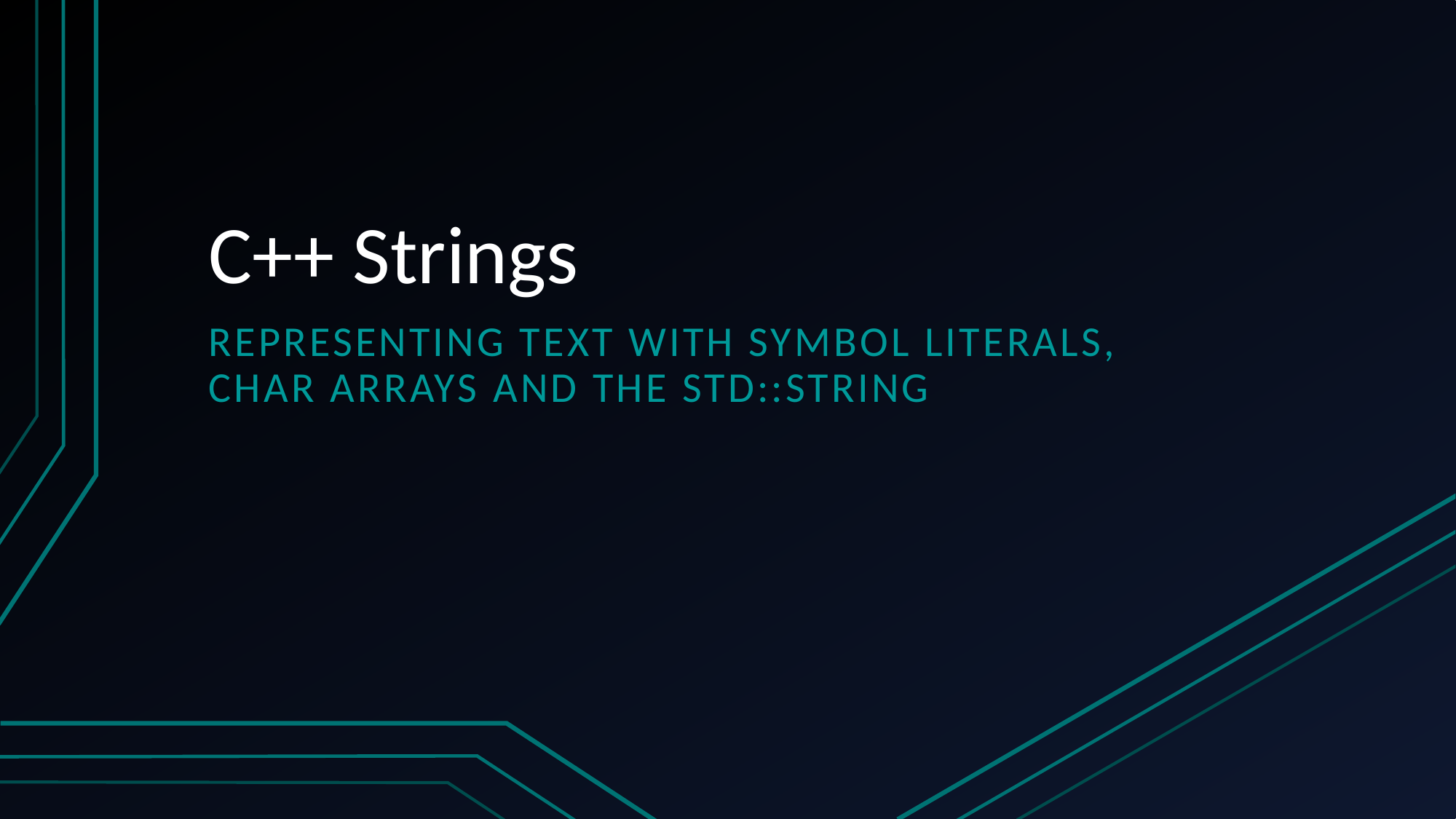

# C++ Strings
Representing Text with Symbol Literals, char Arrays and the std::string